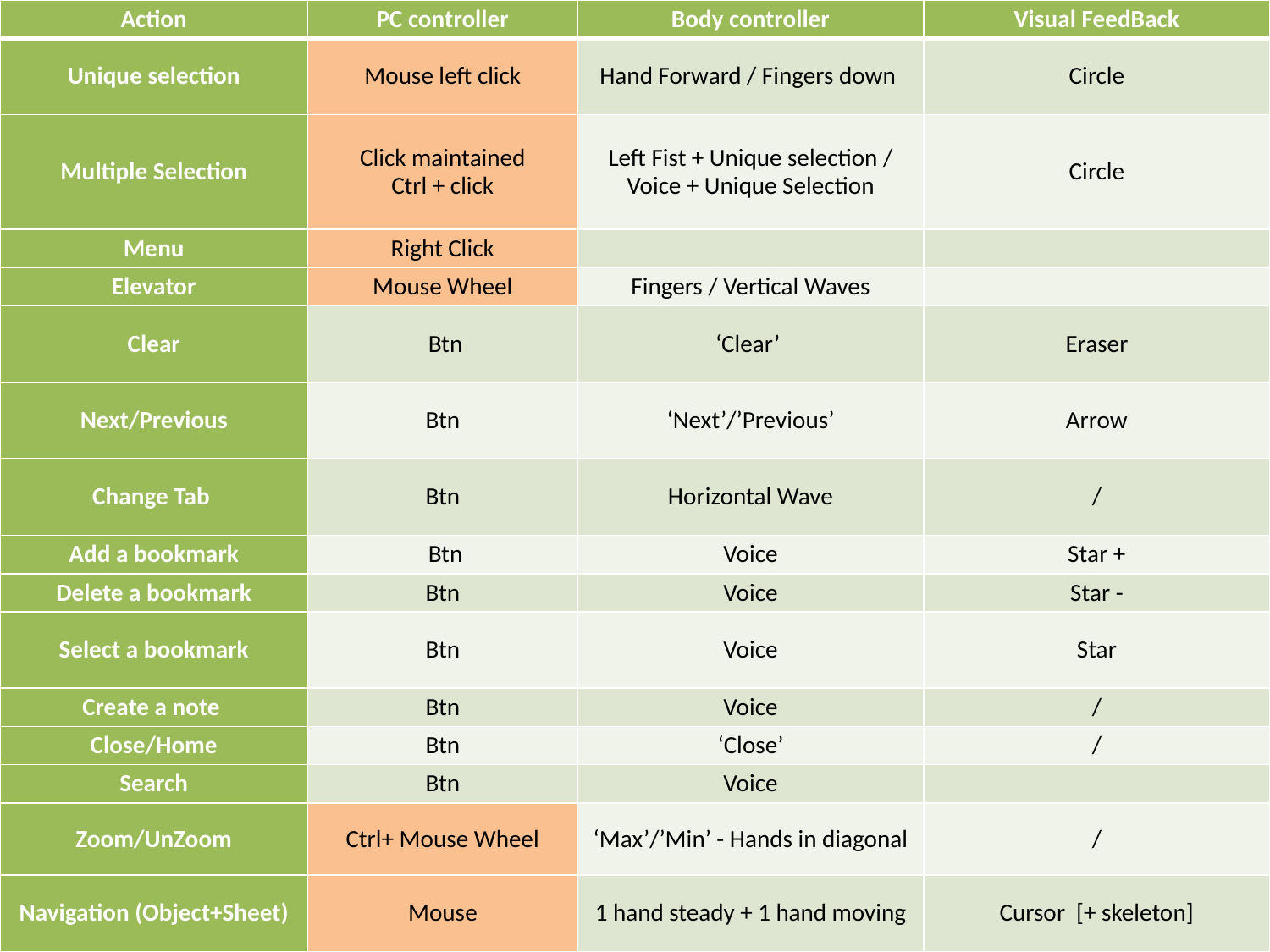

| Action | PC controller | Body controller | Visual FeedBack |
| --- | --- | --- | --- |
| Unique selection | Mouse left click | Hand Forward / Fingers down | Circle |
| Multiple Selection | Click maintained Ctrl + click | Left Fist + Unique selection / Voice + Unique Selection | Circle |
| Menu | Right Click |  |  |
| Elevator | Mouse Wheel | Fingers / Vertical Waves |  |
| Clear | Btn | ‘Clear’ | Eraser |
| Next/Previous | Btn | ‘Next’/’Previous’ | Arrow |
| Change Tab | Btn | Horizontal Wave | / |
| Add a bookmark | Btn | Voice | Star + |
| Delete a bookmark | Btn | Voice | Star - |
| Select a bookmark | Btn | Voice | Star |
| Create a note | Btn | Voice | / |
| Close/Home | Btn | ‘Close’ | / |
| Search | Btn | Voice |  |
| Zoom/UnZoom | Ctrl+ Mouse Wheel | ‘Max’/’Min’ - Hands in diagonal | / |
| Navigation (Object+Sheet) | Mouse | 1 hand steady + 1 hand moving | Cursor [+ skeleton] |